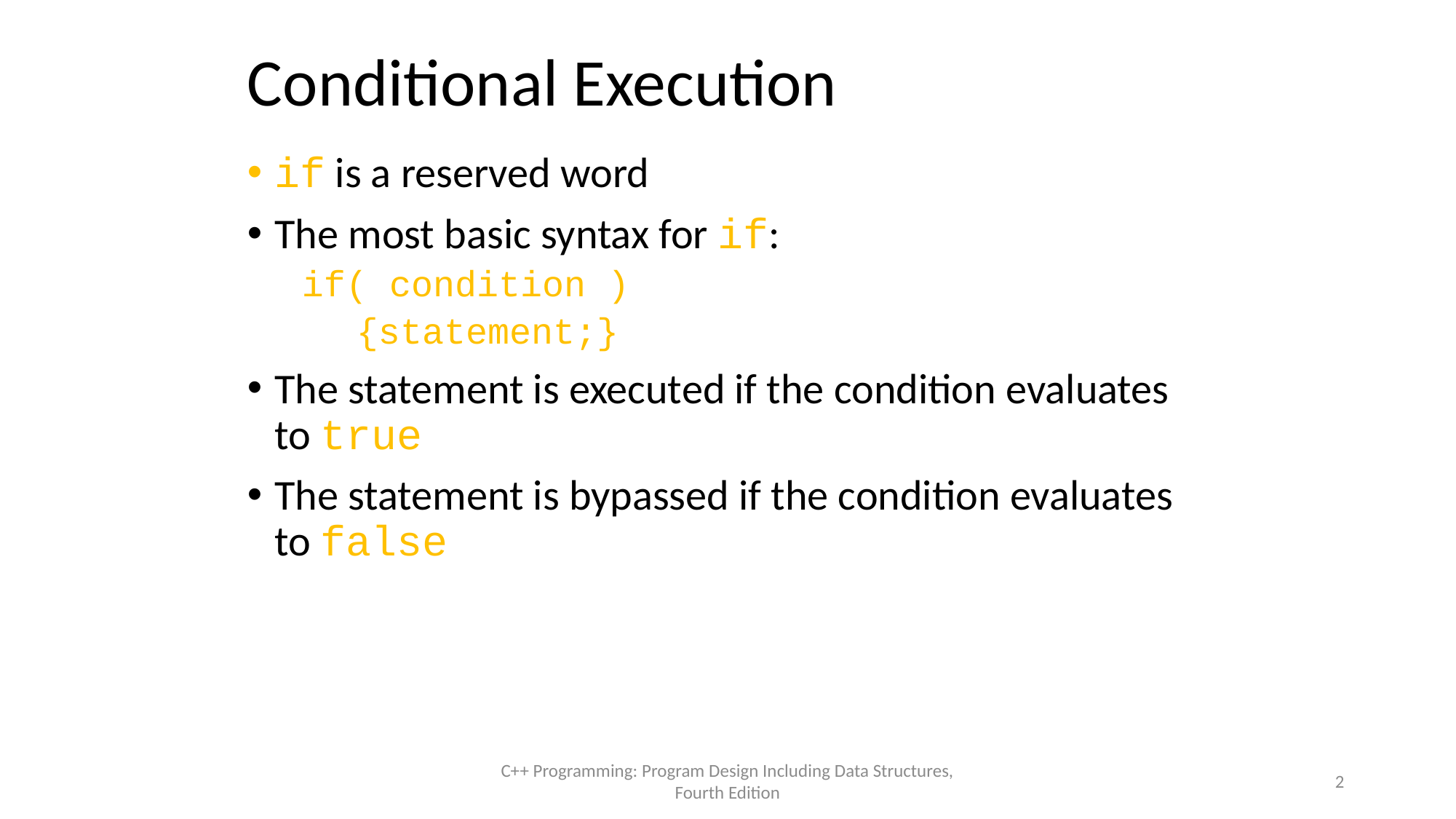

# Conditional Execution
if is a reserved word
The most basic syntax for if:
if( condition )
{statement;}
The statement is executed if the condition evaluates to true
The statement is bypassed if the condition evaluates to false
C++ Programming: Program Design Including Data Structures, Fourth Edition
2